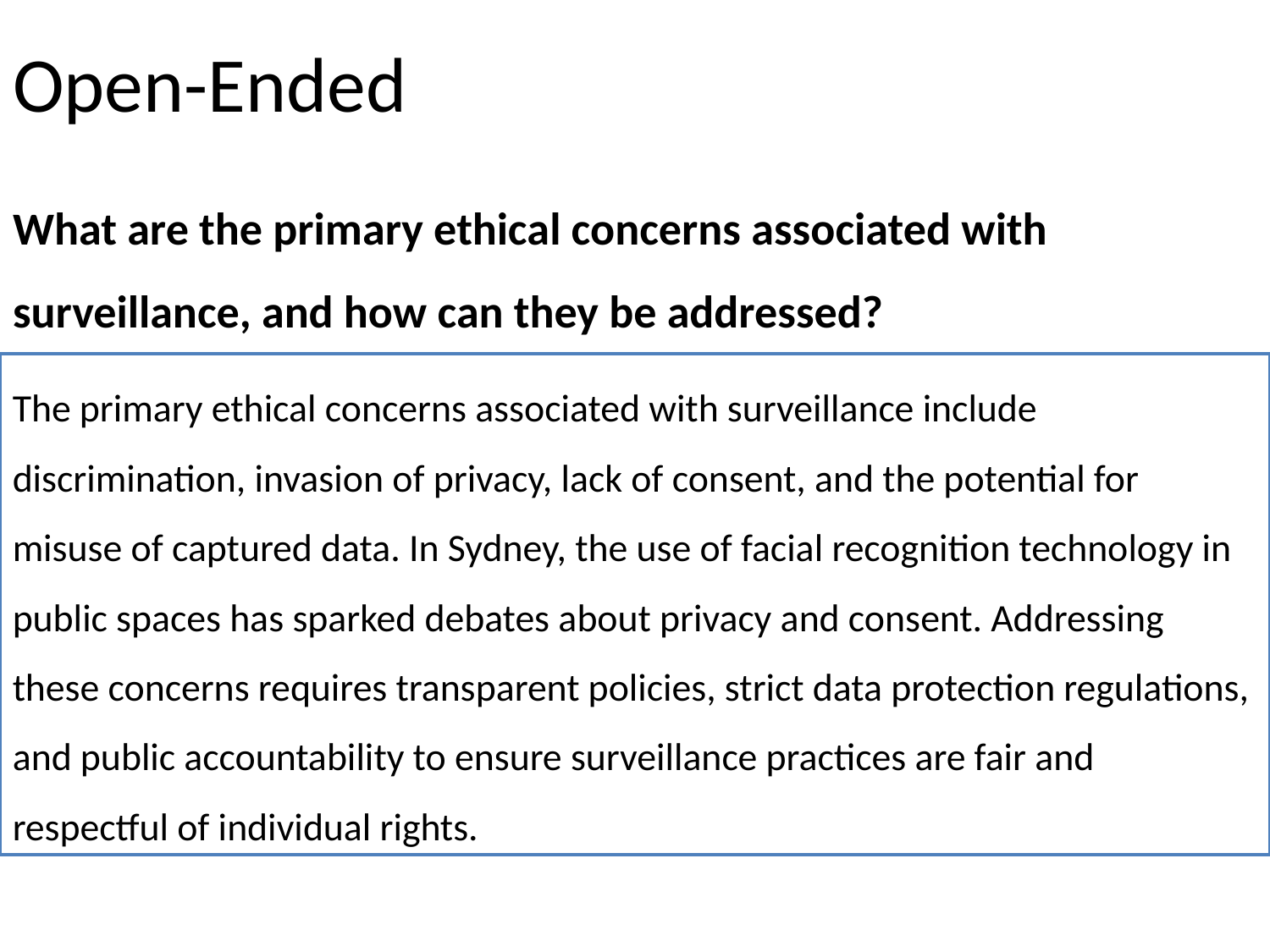

# Open-Ended
What are the primary ethical concerns associated with surveillance, and how can they be addressed?
The primary ethical concerns associated with surveillance include discrimination, invasion of privacy, lack of consent, and the potential for misuse of captured data. In Sydney, the use of facial recognition technology in public spaces has sparked debates about privacy and consent. Addressing these concerns requires transparent policies, strict data protection regulations, and public accountability to ensure surveillance practices are fair and respectful of individual rights.